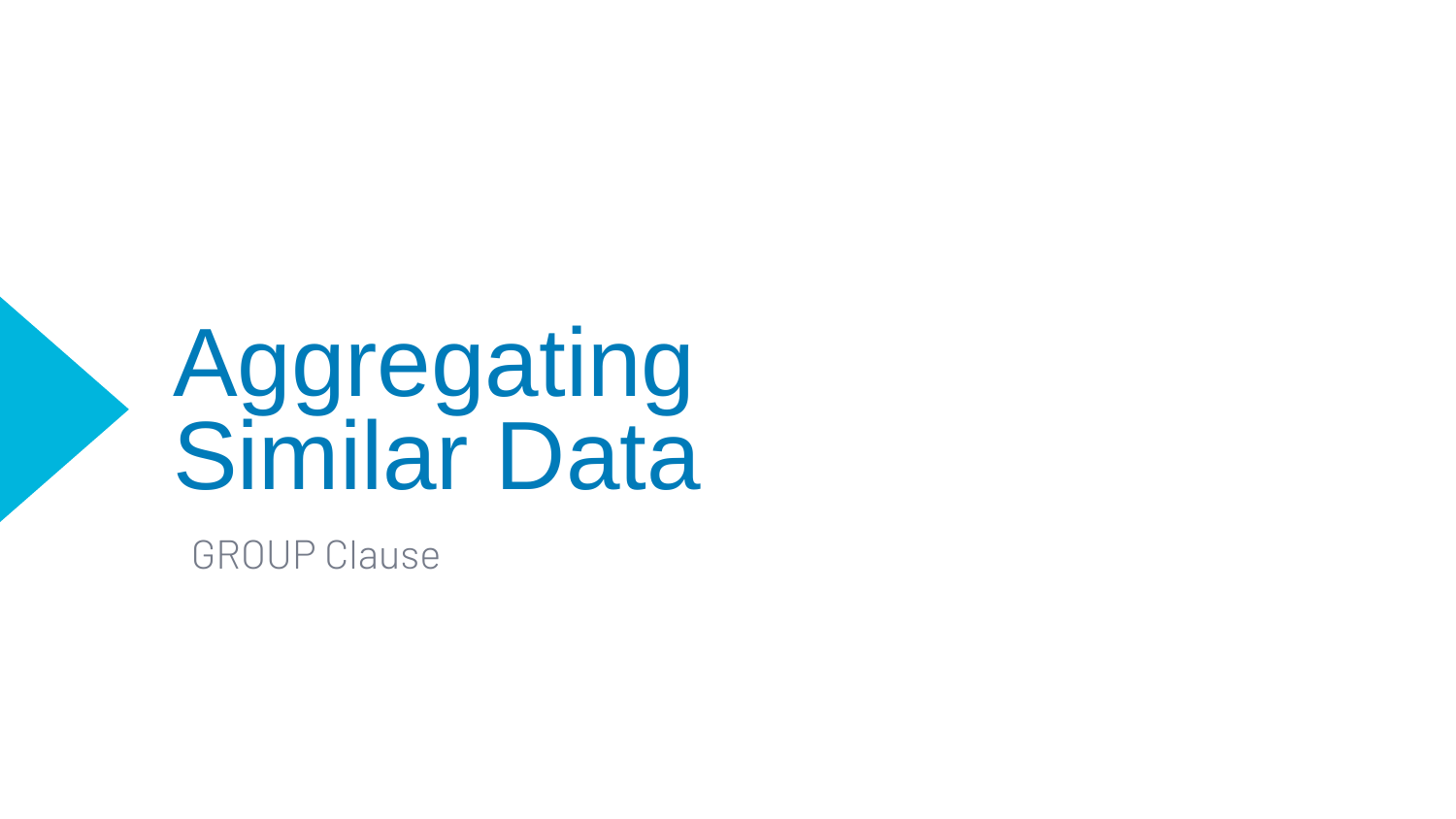

# Aggregating Similar Data
GROUP Clause
40